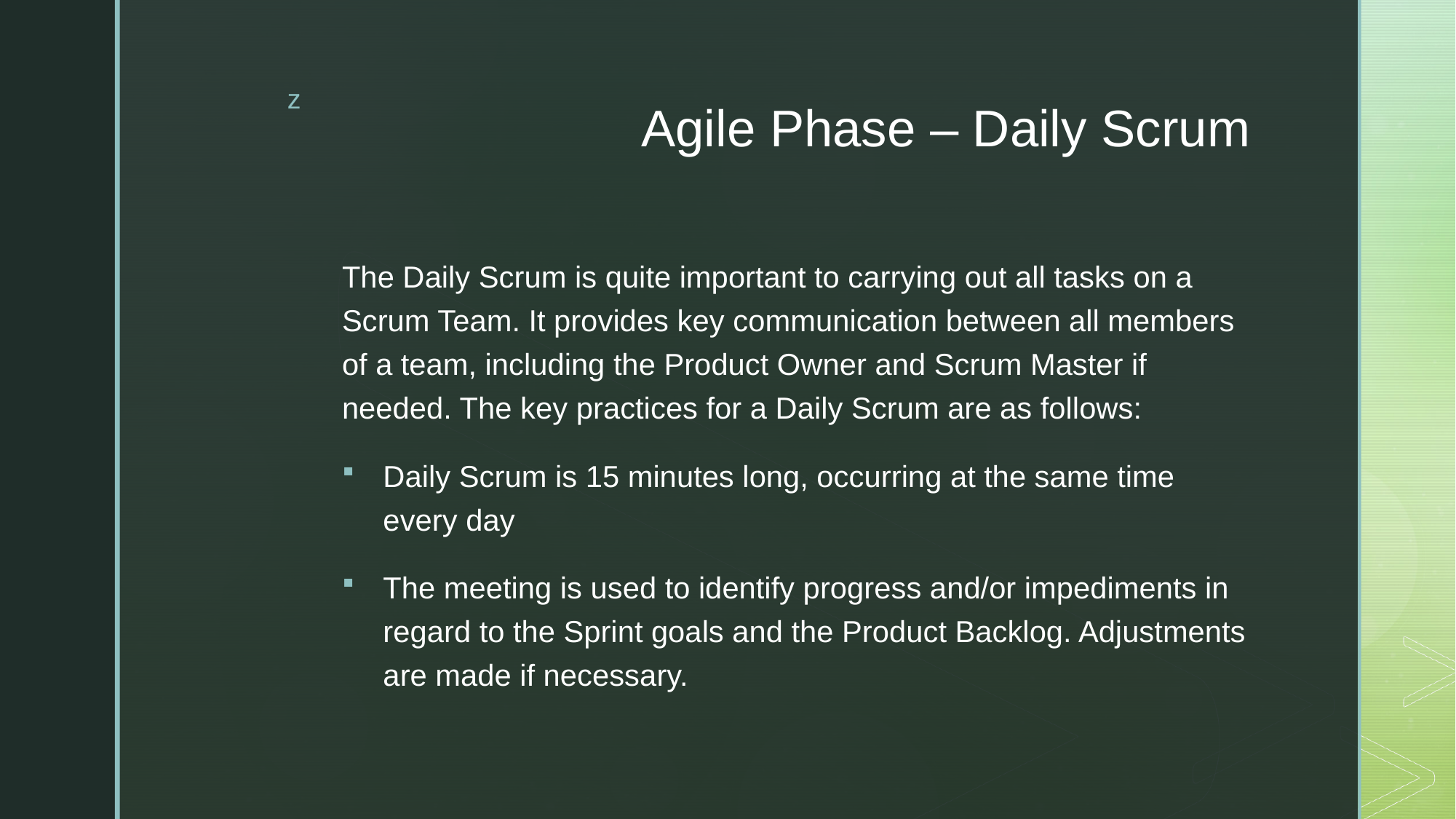

# Agile Phase – Daily Scrum
The Daily Scrum is quite important to carrying out all tasks on a Scrum Team. It provides key communication between all members of a team, including the Product Owner and Scrum Master if needed. The key practices for a Daily Scrum are as follows:
Daily Scrum is 15 minutes long, occurring at the same time every day
The meeting is used to identify progress and/or impediments in regard to the Sprint goals and the Product Backlog. Adjustments are made if necessary.